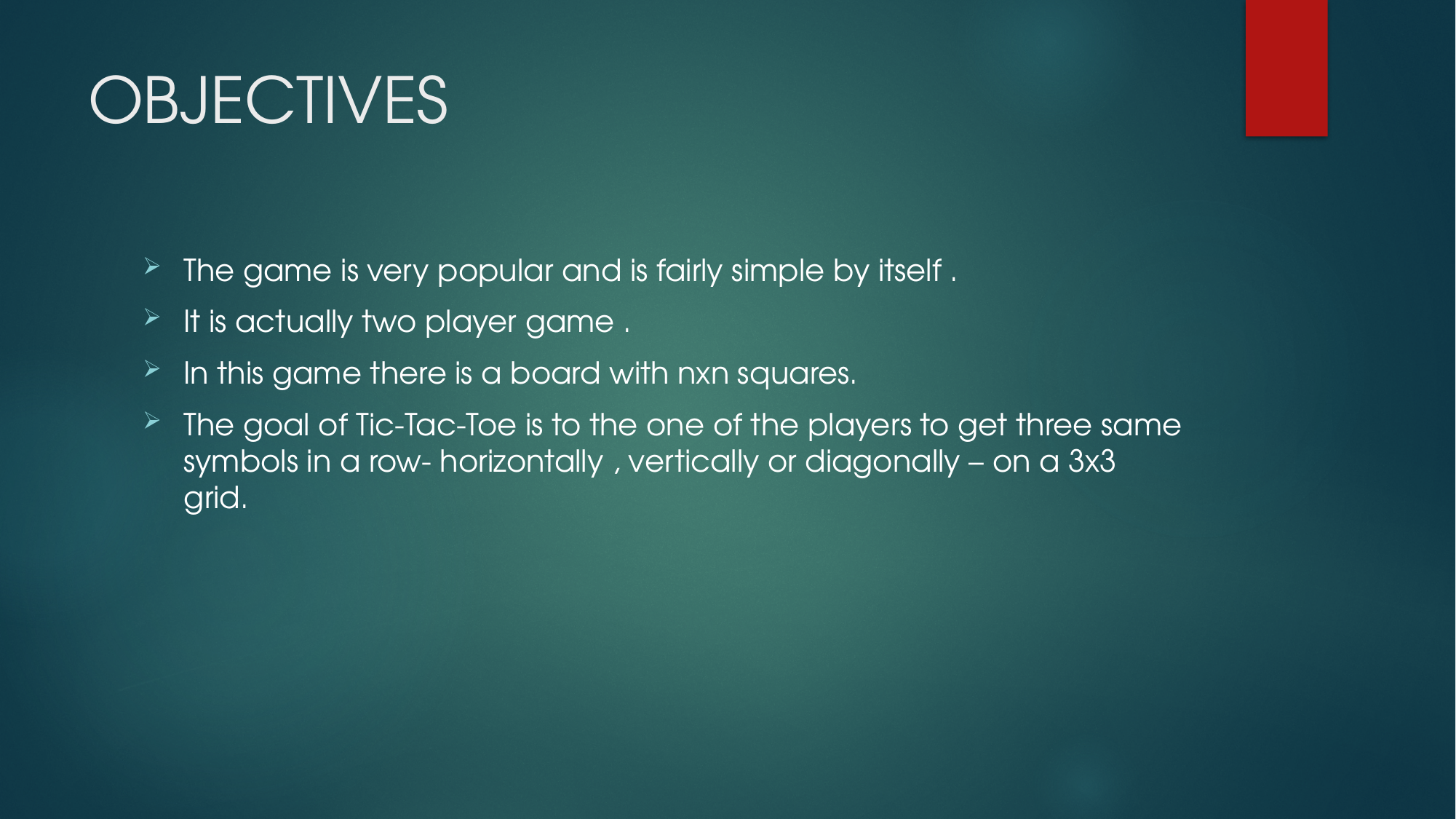

# OBJECTIVES
The game is very popular and is fairly simple by itself .
It is actually two player game .
In this game there is a board with nxn squares.
The goal of Tic-Tac-Toe is to the one of the players to get three same symbols in a row- horizontally , vertically or diagonally – on a 3x3 grid.